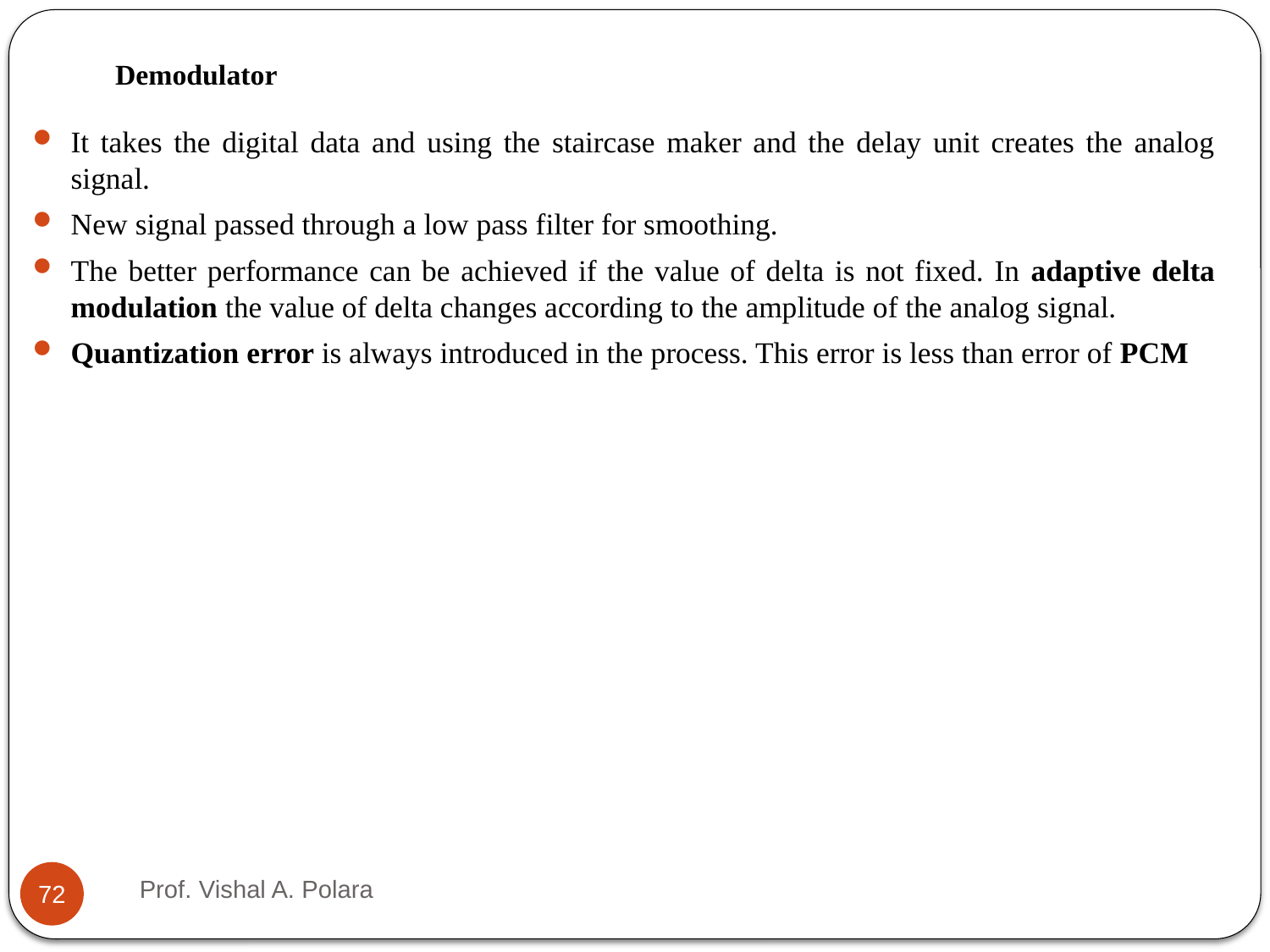

Demodulator

It takes the digital data and using the staircase maker and the delay unit creates the analog signal.
New signal passed through a low pass filter for smoothing.
The better performance can be achieved if the value of delta is not fixed. In adaptive delta modulation the value of delta changes according to the amplitude of the analog signal.
Quantization error is always introduced in the process. This error is less than error of PCM

Prof. Vishal A. Polara
72